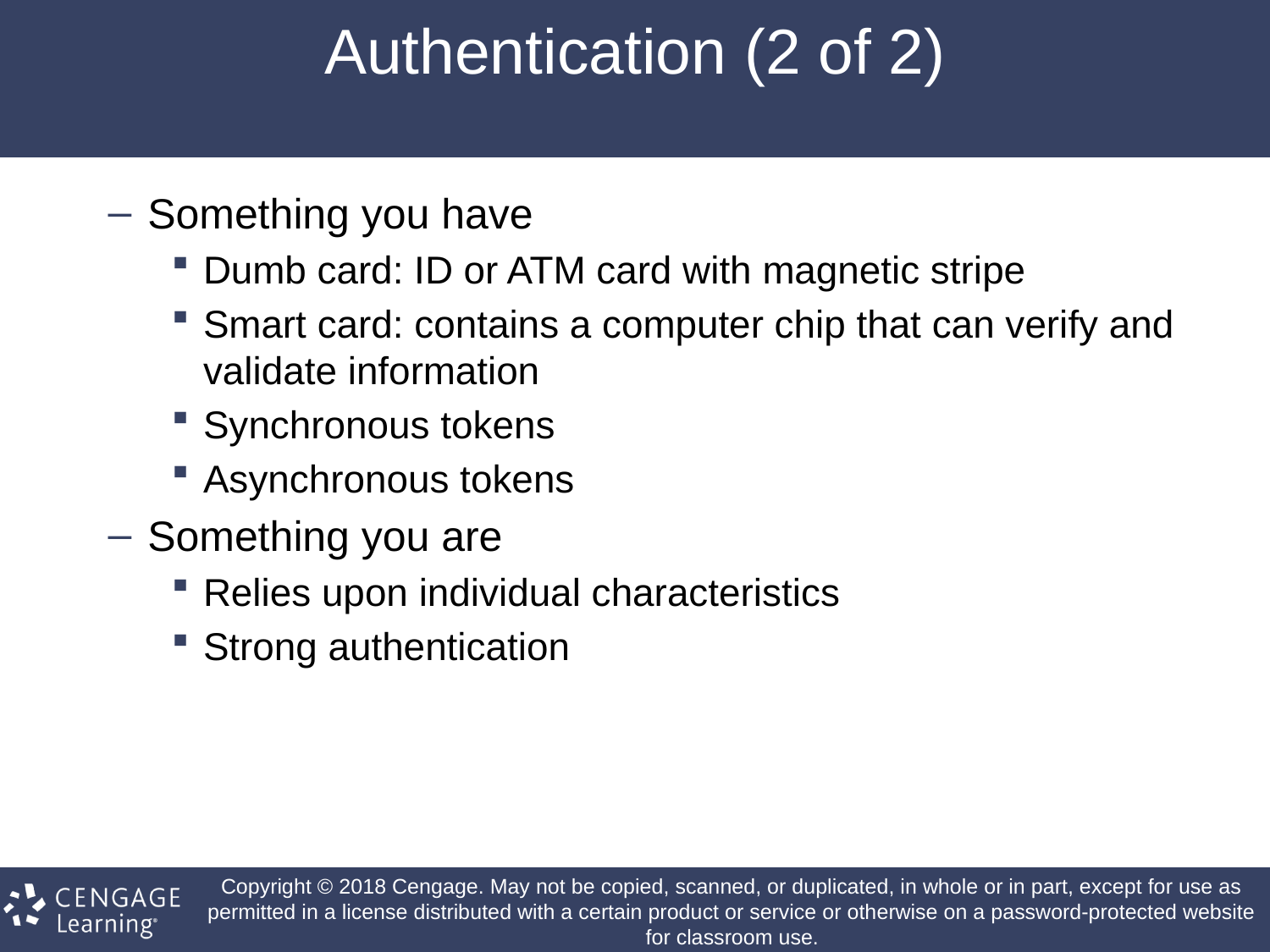

# Authentication (2 of 2)
Something you have
Dumb card: ID or ATM card with magnetic stripe
Smart card: contains a computer chip that can verify and validate information
Synchronous tokens
Asynchronous tokens
Something you are
Relies upon individual characteristics
Strong authentication